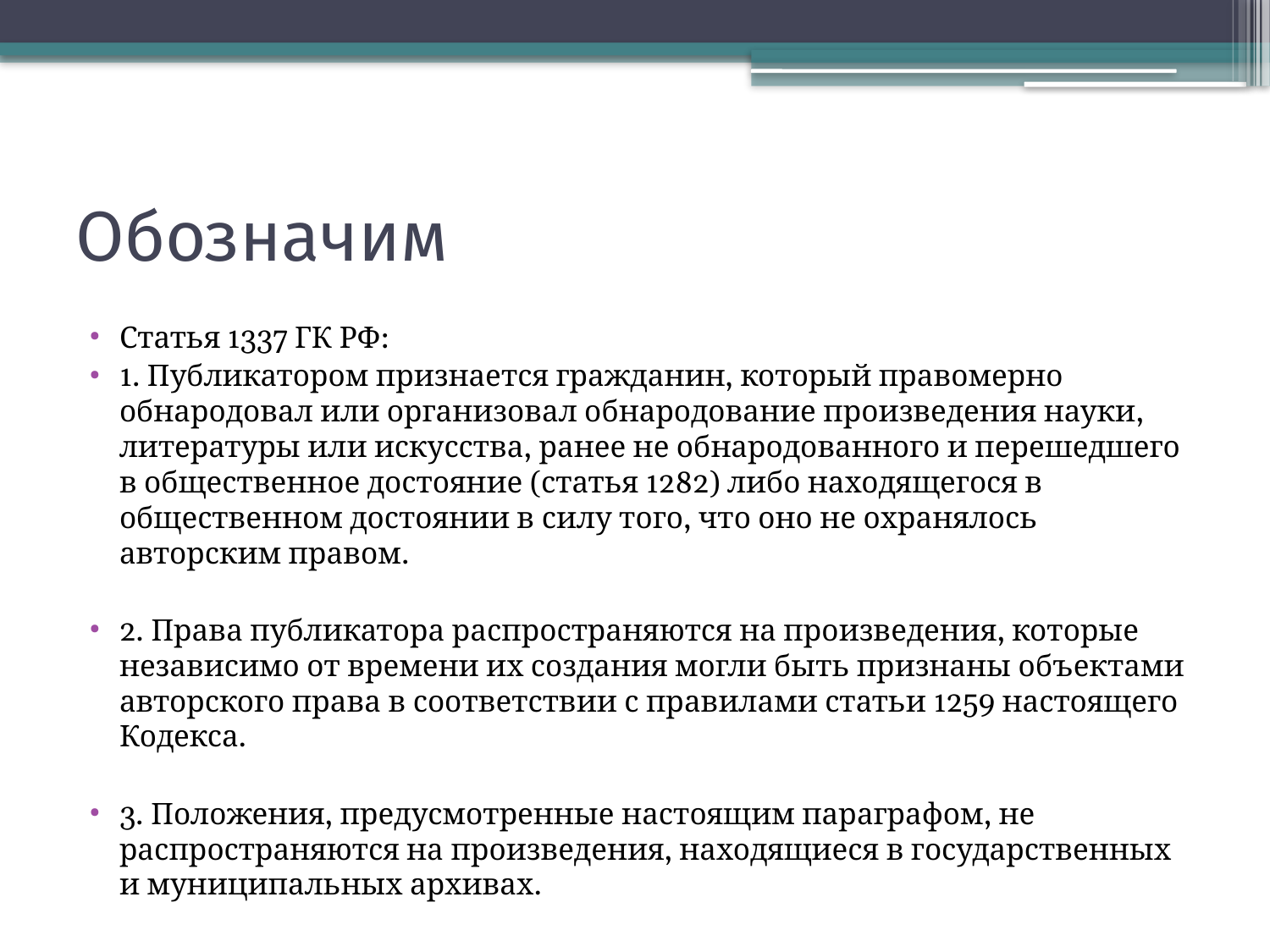

# Обозначим
Статья 1337 ГК РФ:
1. Публикатором признается гражданин, который правомерно обнародовал или организовал обнародование произведения науки, литературы или искусства, ранее не обнародованного и перешедшего в общественное достояние (статья 1282) либо находящегося в общественном достоянии в силу того, что оно не охранялось авторским правом.

2. Права публикатора распространяются на произведения, которые независимо от времени их создания могли быть признаны объектами авторского права в соответствии с правилами статьи 1259 настоящего Кодекса.

3. Положения, предусмотренные настоящим параграфом, не распространяются на произведения, находящиеся в государственных и муниципальных архивах.